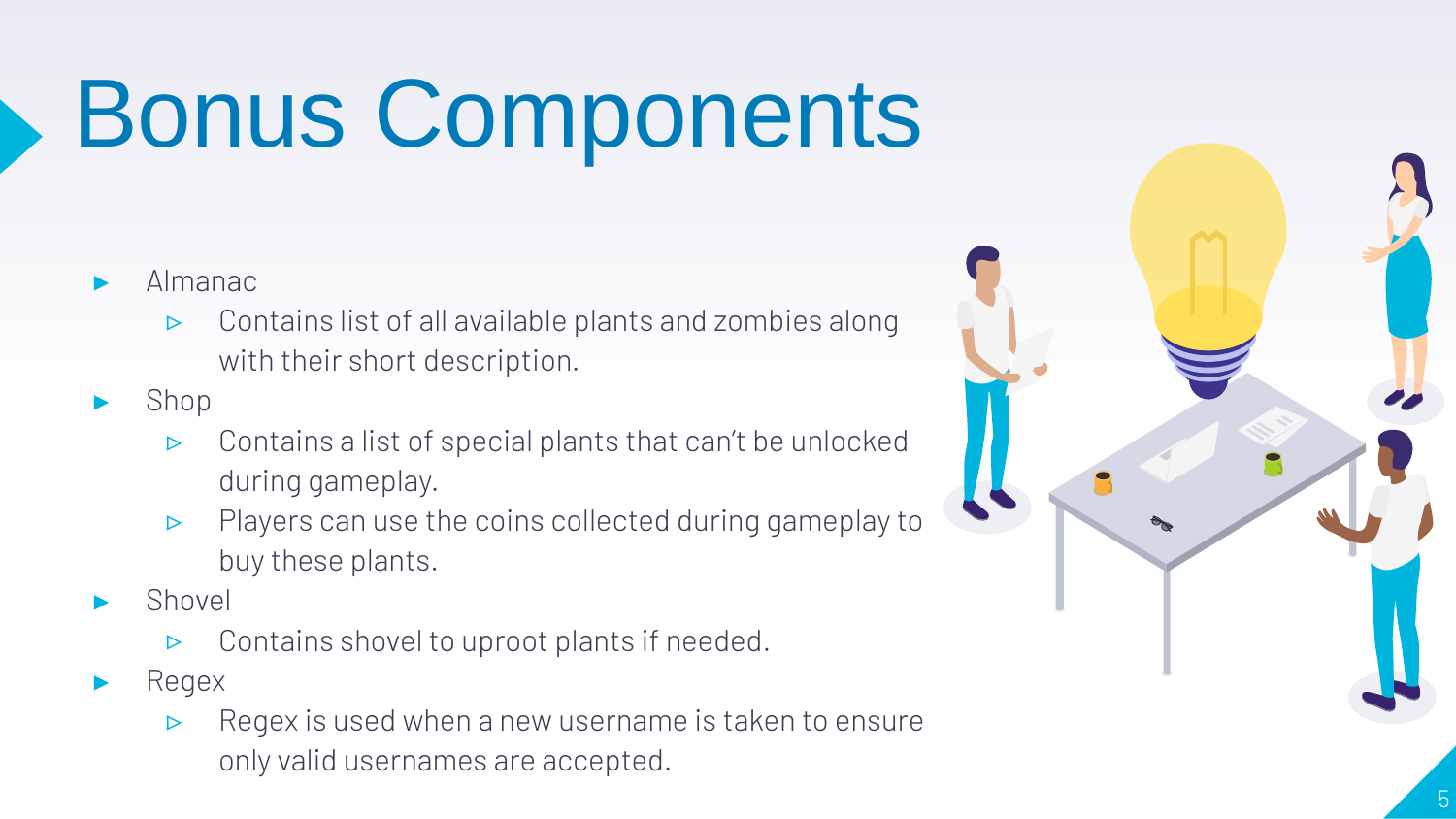

# Bonus Components

Almanac
Contains list of all available plants and zombies along with their short description.
Shop
Contains a list of special plants that can’t be unlocked during gameplay.
Players can use the coins collected during gameplay to buy these plants.
Shovel
Contains shovel to uproot plants if needed.
Regex
Regex is used when a new username is taken to ensure only valid usernames are accepted.
5